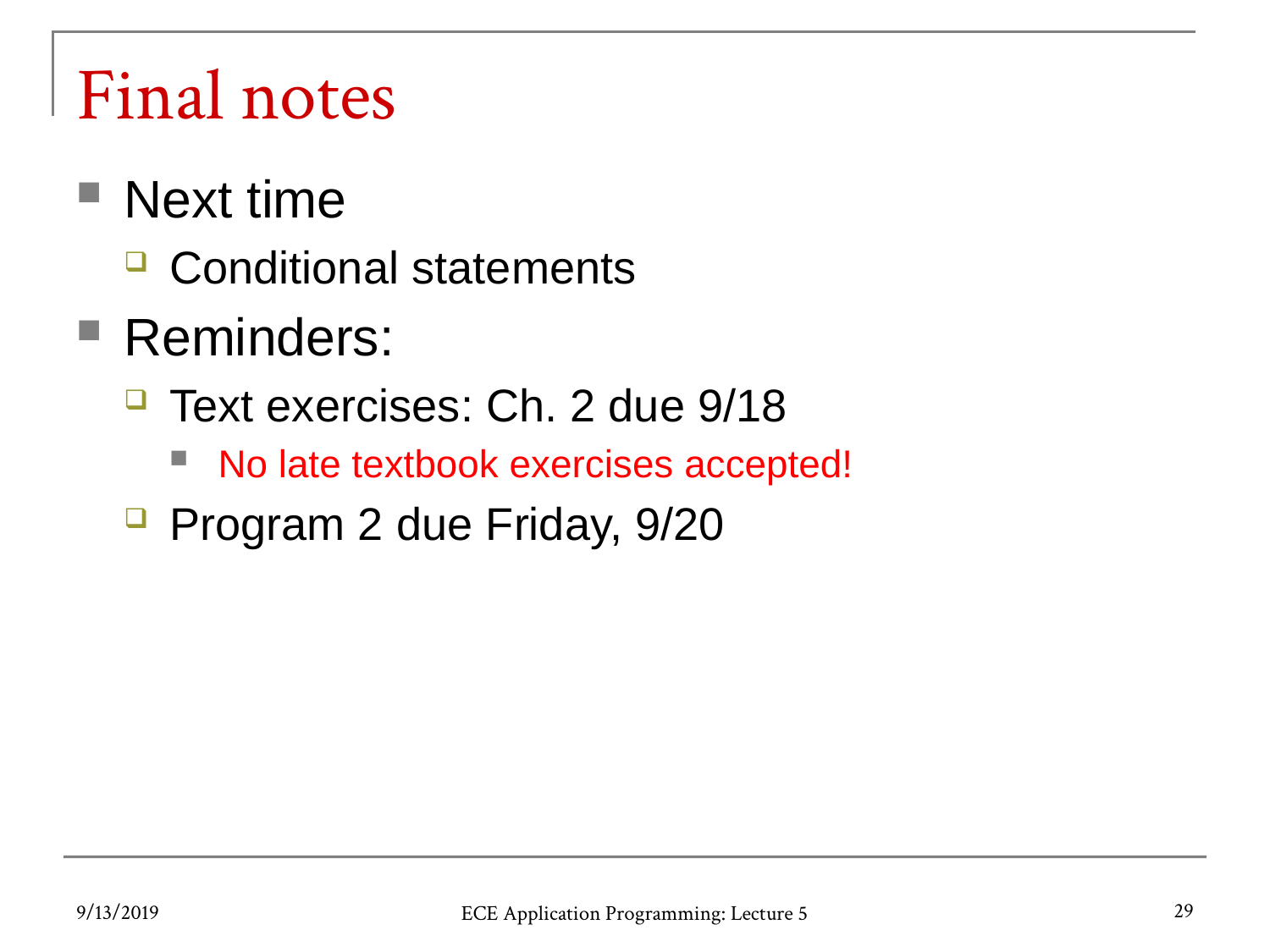

# Final notes
Next time
Conditional statements
Reminders:
Text exercises: Ch. 2 due 9/18
No late textbook exercises accepted!
Program 2 due Friday, 9/20
9/13/2019
29
ECE Application Programming: Lecture 5